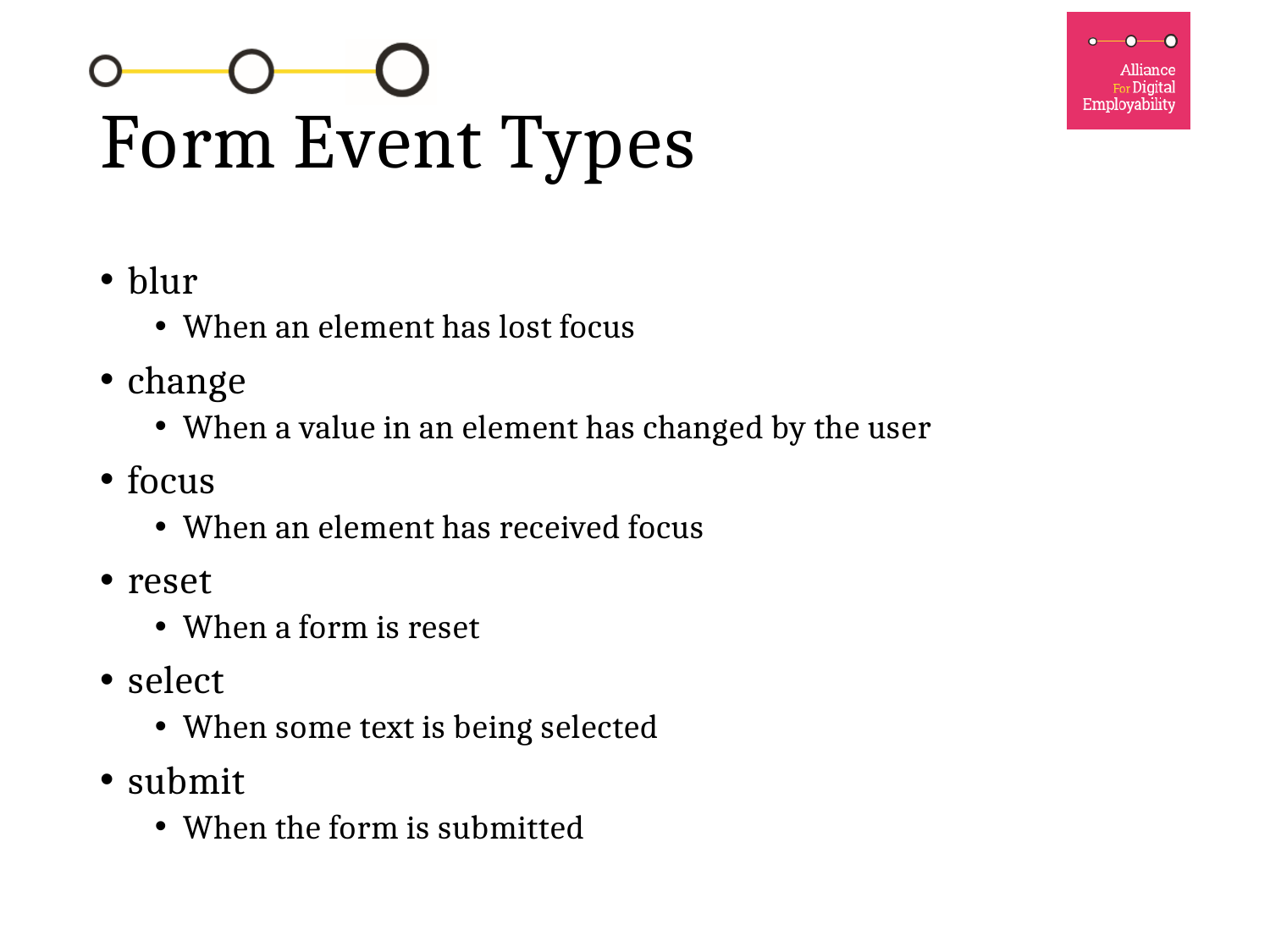

# Form Event Types
blur
When an element has lost focus
change
When a value in an element has changed by the user
focus
When an element has received focus
reset
When a form is reset
select
When some text is being selected
submit
When the form is submitted